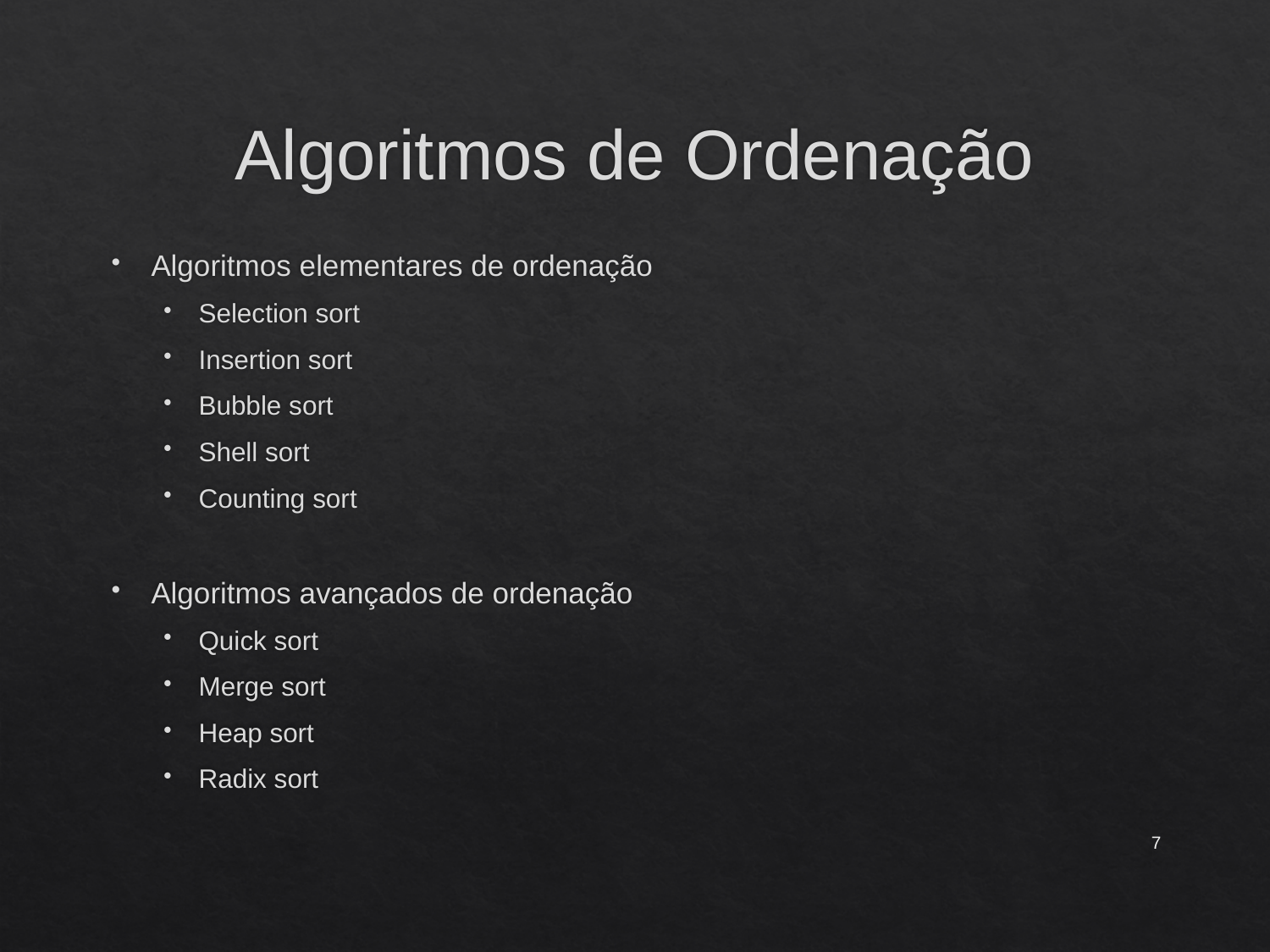

# Algoritmos de Ordenação
Algoritmos elementares de ordenação
Selection sort
Insertion sort
Bubble sort
Shell sort
Counting sort

Algoritmos avançados de ordenação
Quick sort
Merge sort
Heap sort
Radix sort
7